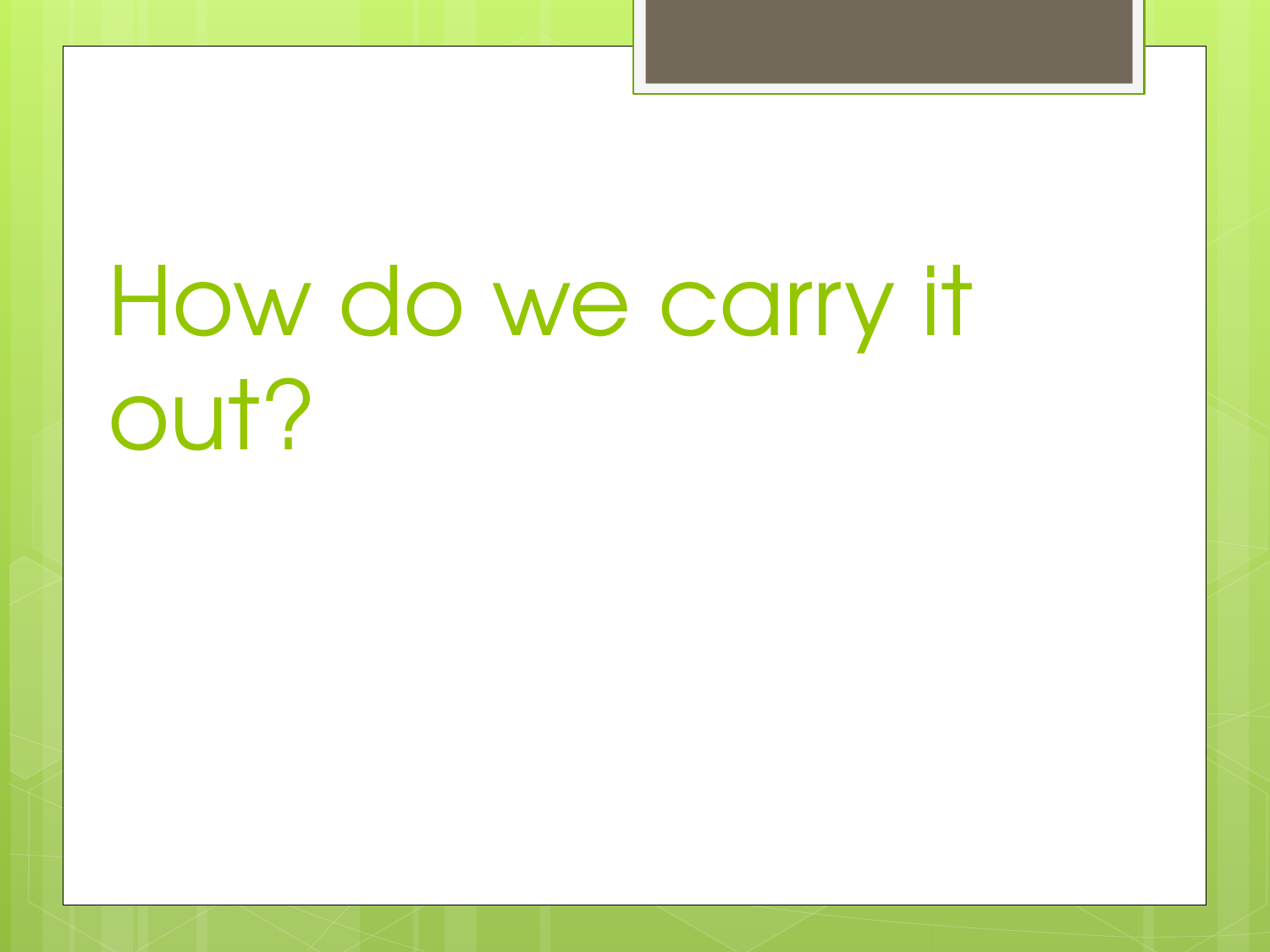

# How do we carry it out?